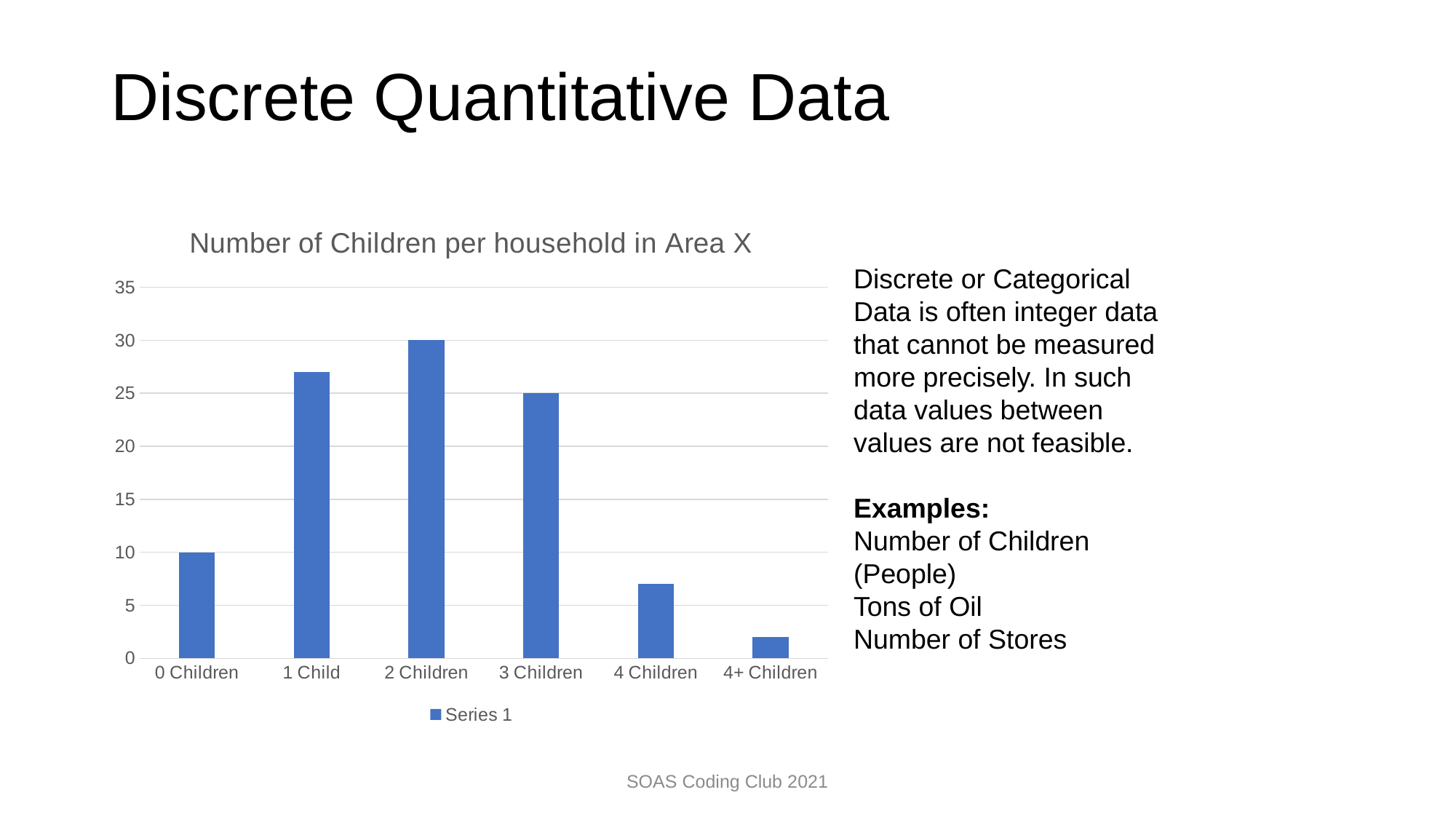

# Discrete Quantitative Data

### Chart: Number of Children per household in Area X

| Category | Series 1 |
|---|---|
| 0 Children | 10.0 |
| 1 Child | 27.0 |
| 2 Children | 30.0 |
| 3 Children | 25.0 |
| 4 Children | 7.0 |
| 4+ Children | 2.0 |
Discrete or Categorical Data is often integer data that cannot be measured more precisely. In such data values between values are not feasible.

Examples:
Number of Children (People)
Tons of Oil
Number of Stores
SOAS Coding Club 2021